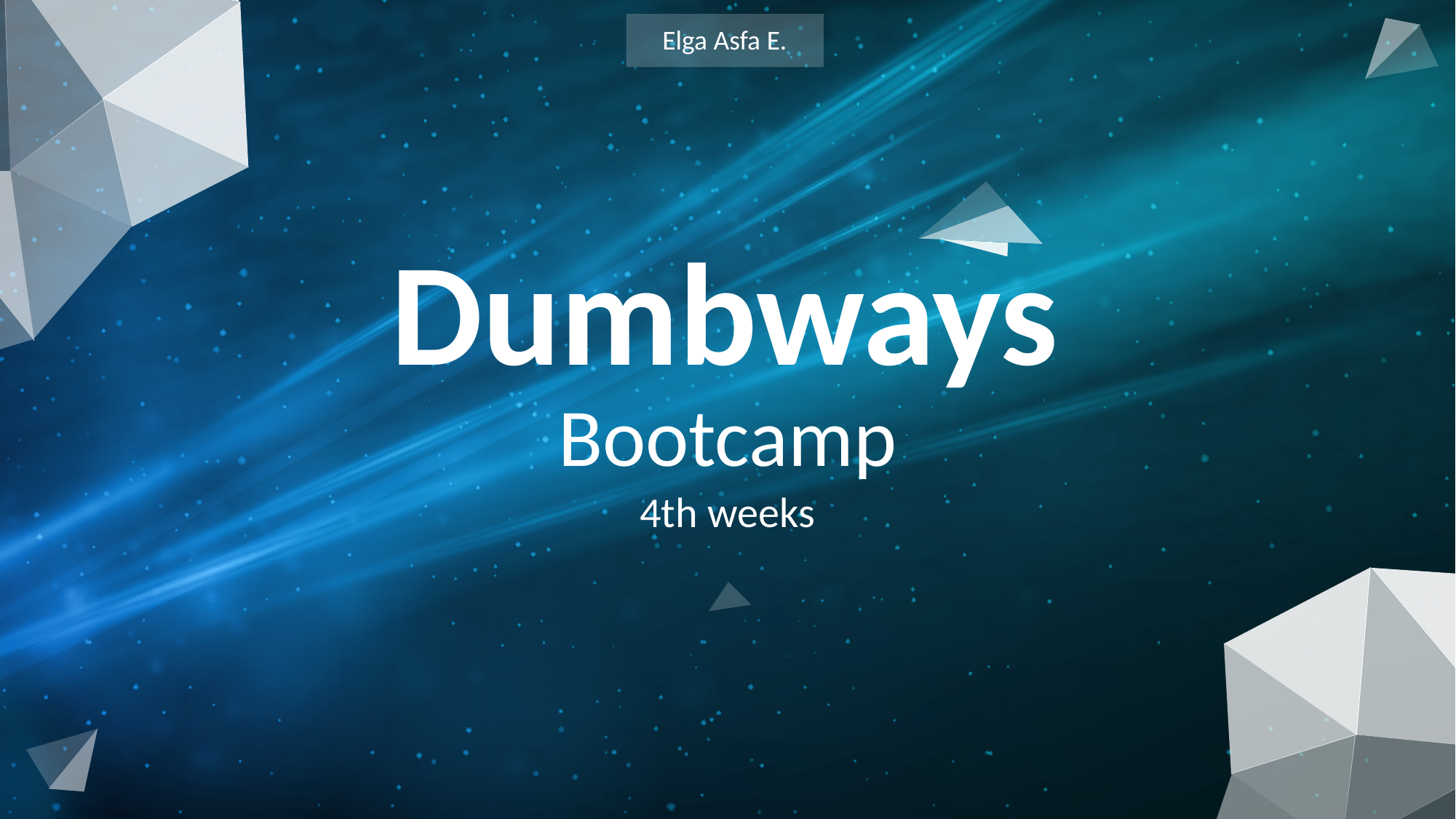

Elga Asfa E.

Dumbways
Bootcamp

4th weeks